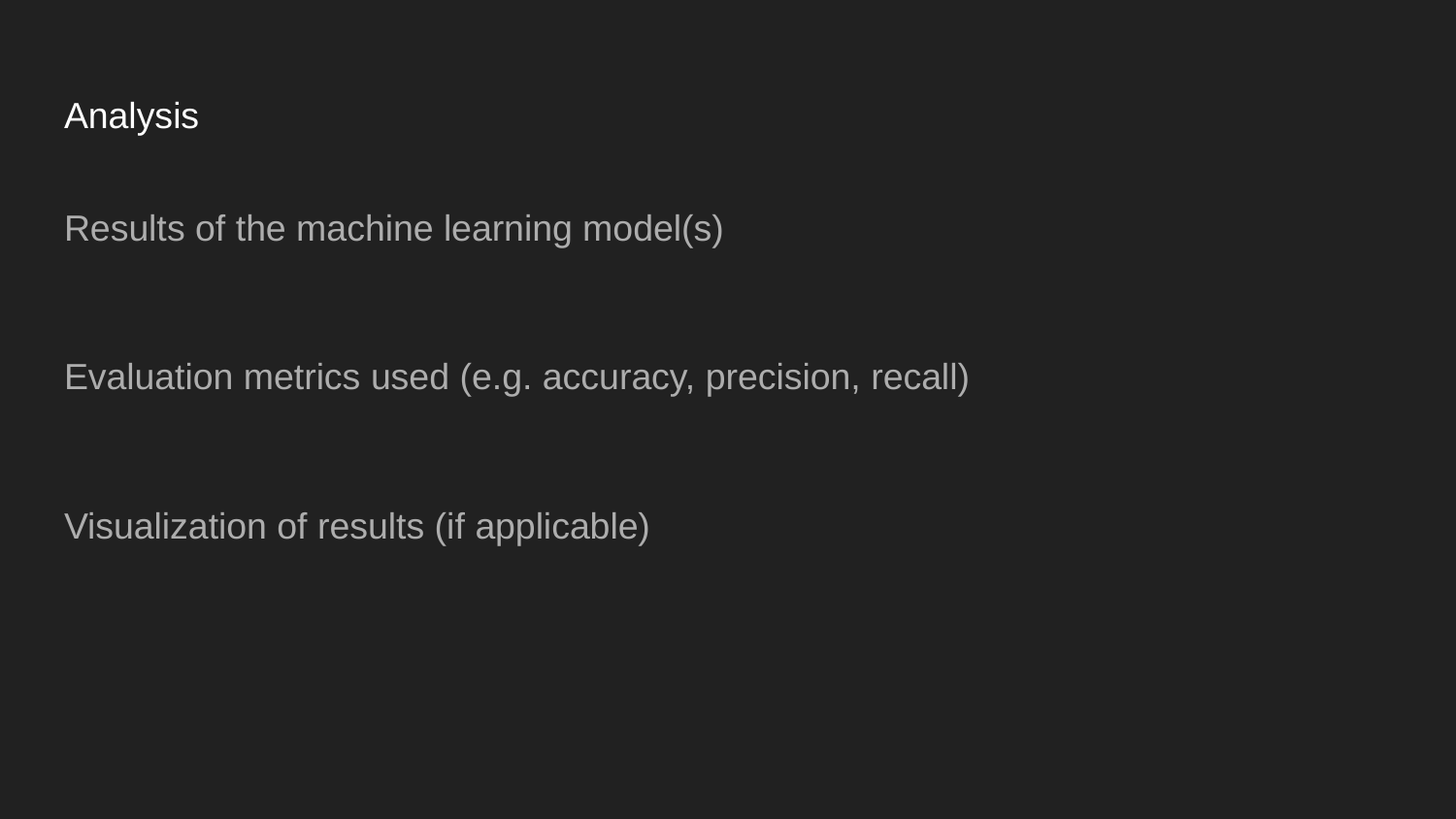

# Analysis
Results of the machine learning model(s)

Evaluation metrics used (e.g. accuracy, precision, recall)

Visualization of results (if applicable)